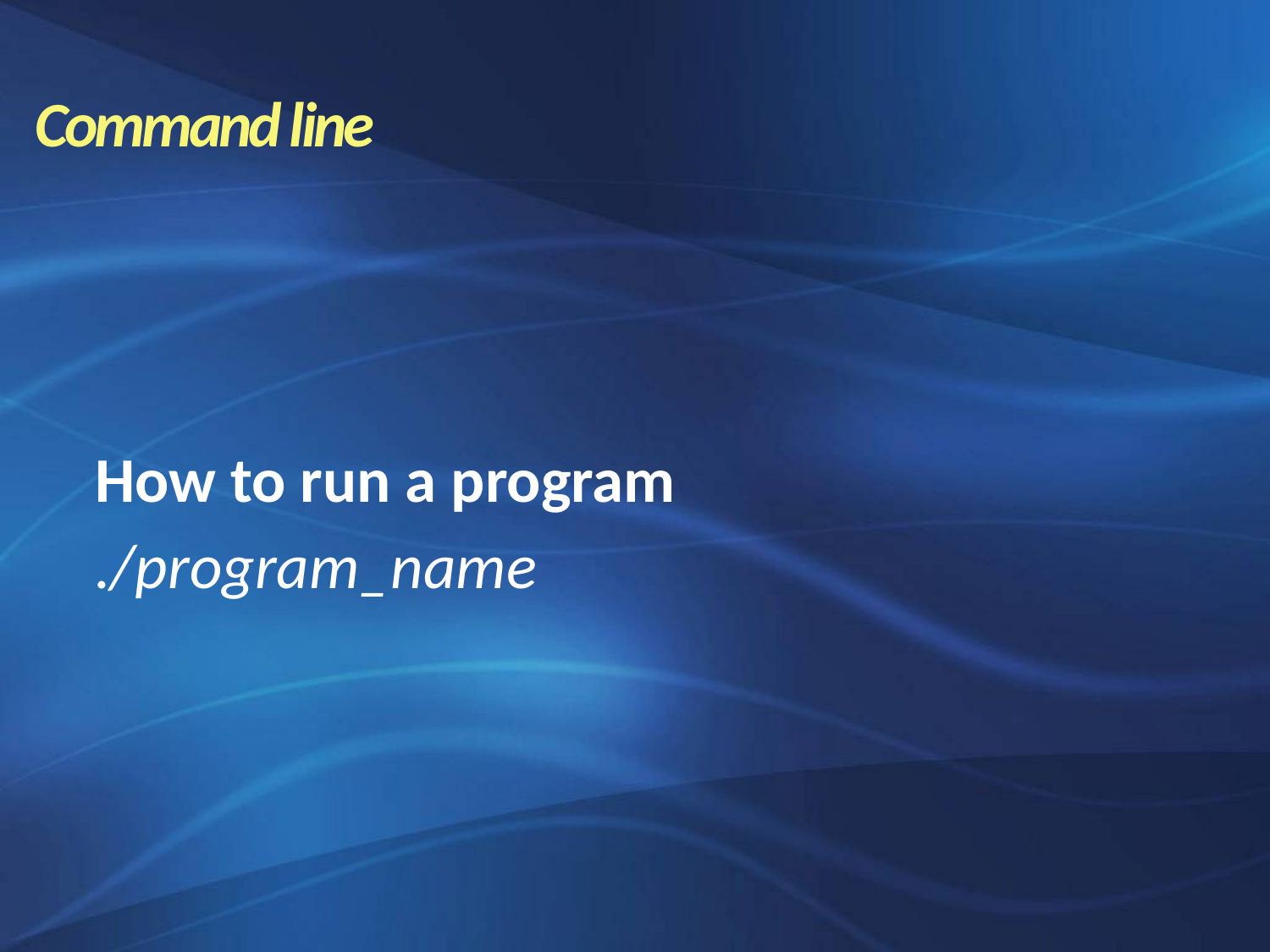

Command line
How to run a program
./program_name